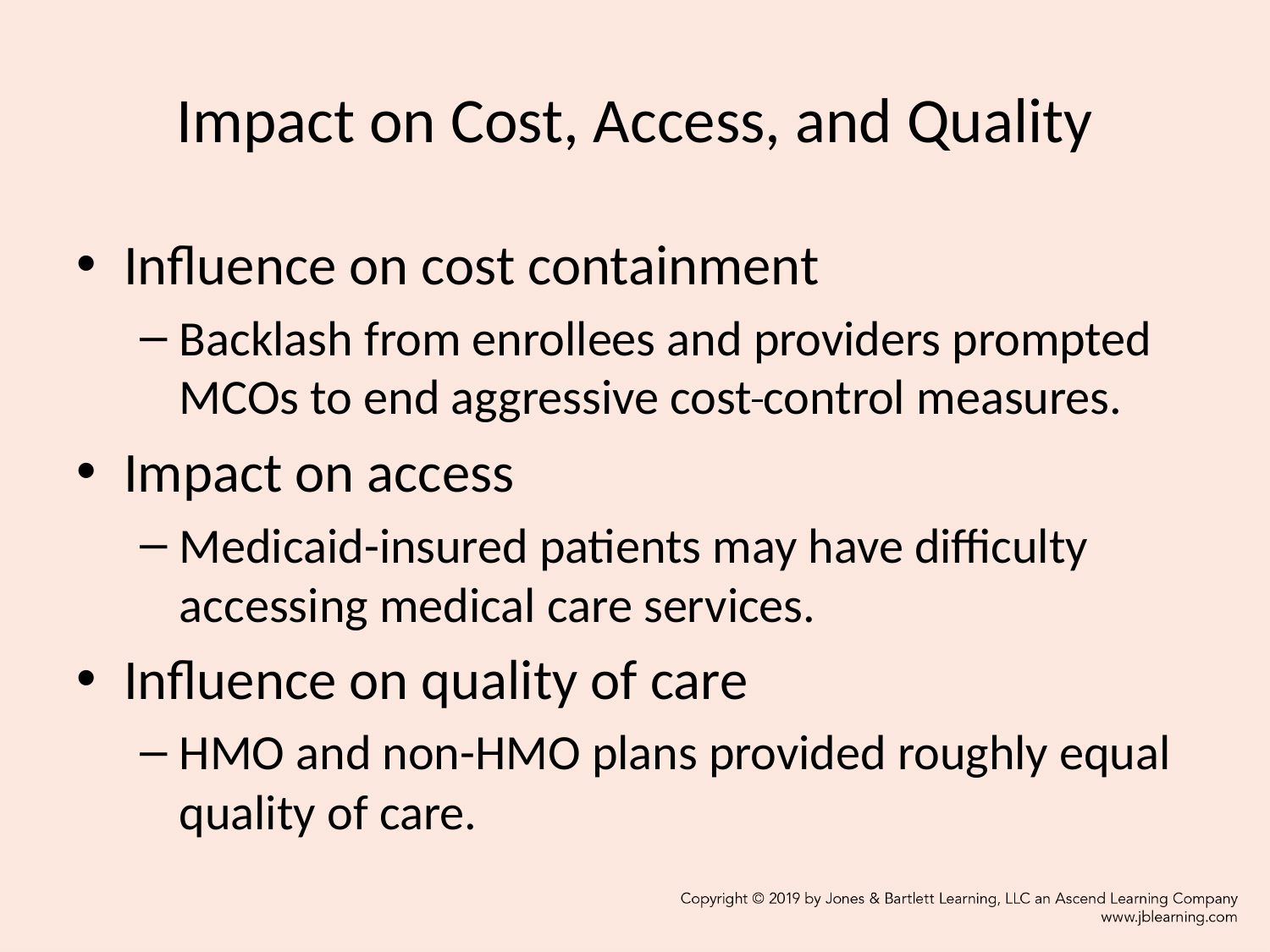

# Impact on Cost, Access, and Quality
Influence on cost containment
Backlash from enrollees and providers prompted MCOs to end aggressive cost control measures.
Impact on access
Medicaid-insured patients may have difficulty accessing medical care services.
Influence on quality of care
HMO and non-HMO plans provided roughly equal quality of care.